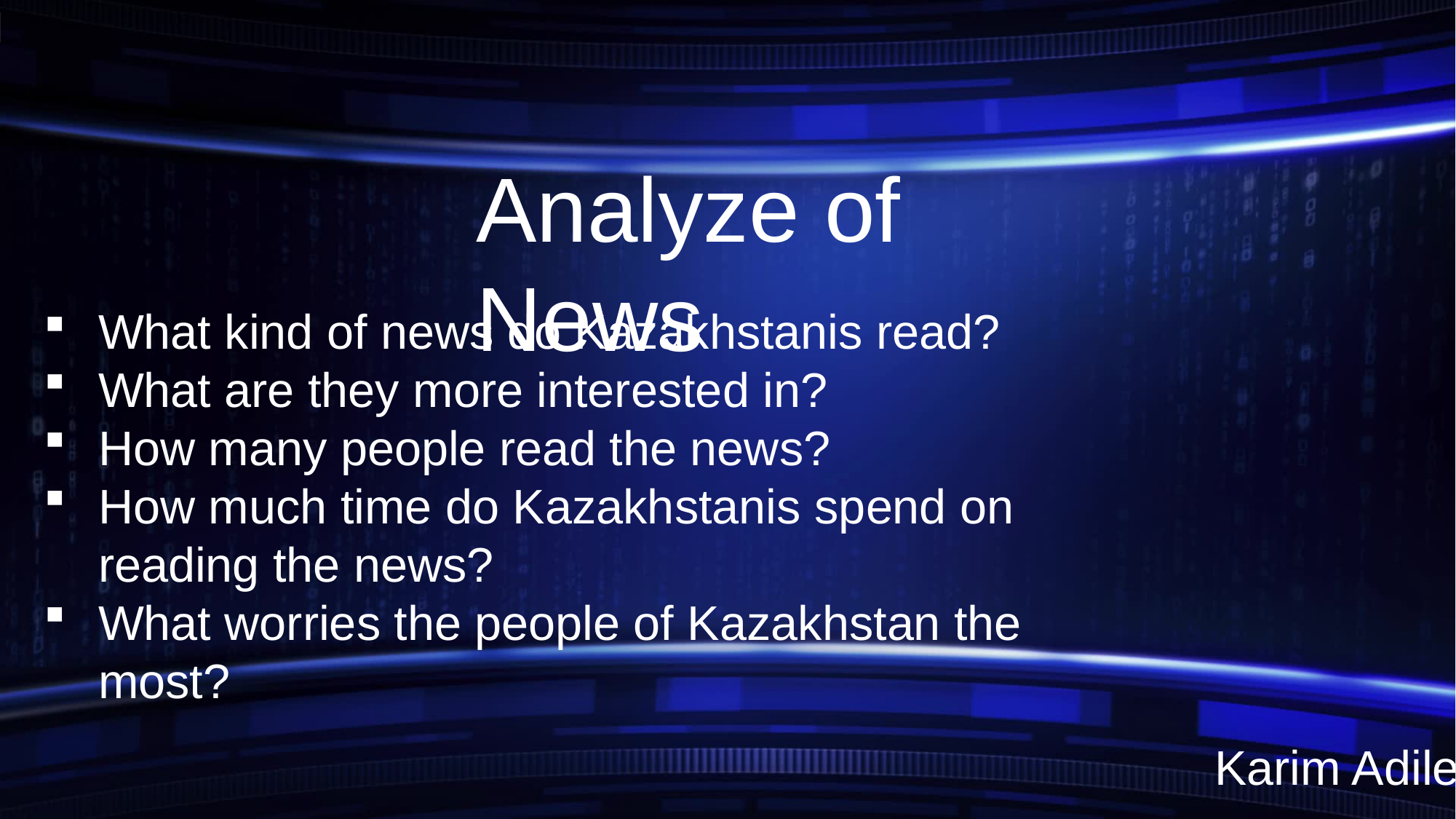

Analyze of News
What kind of news do Kazakhstanis read?
What are they more interested in?
How many people read the news?
How much time do Kazakhstanis spend on reading the news?
What worries the people of Kazakhstan the most?

Karim Adilet